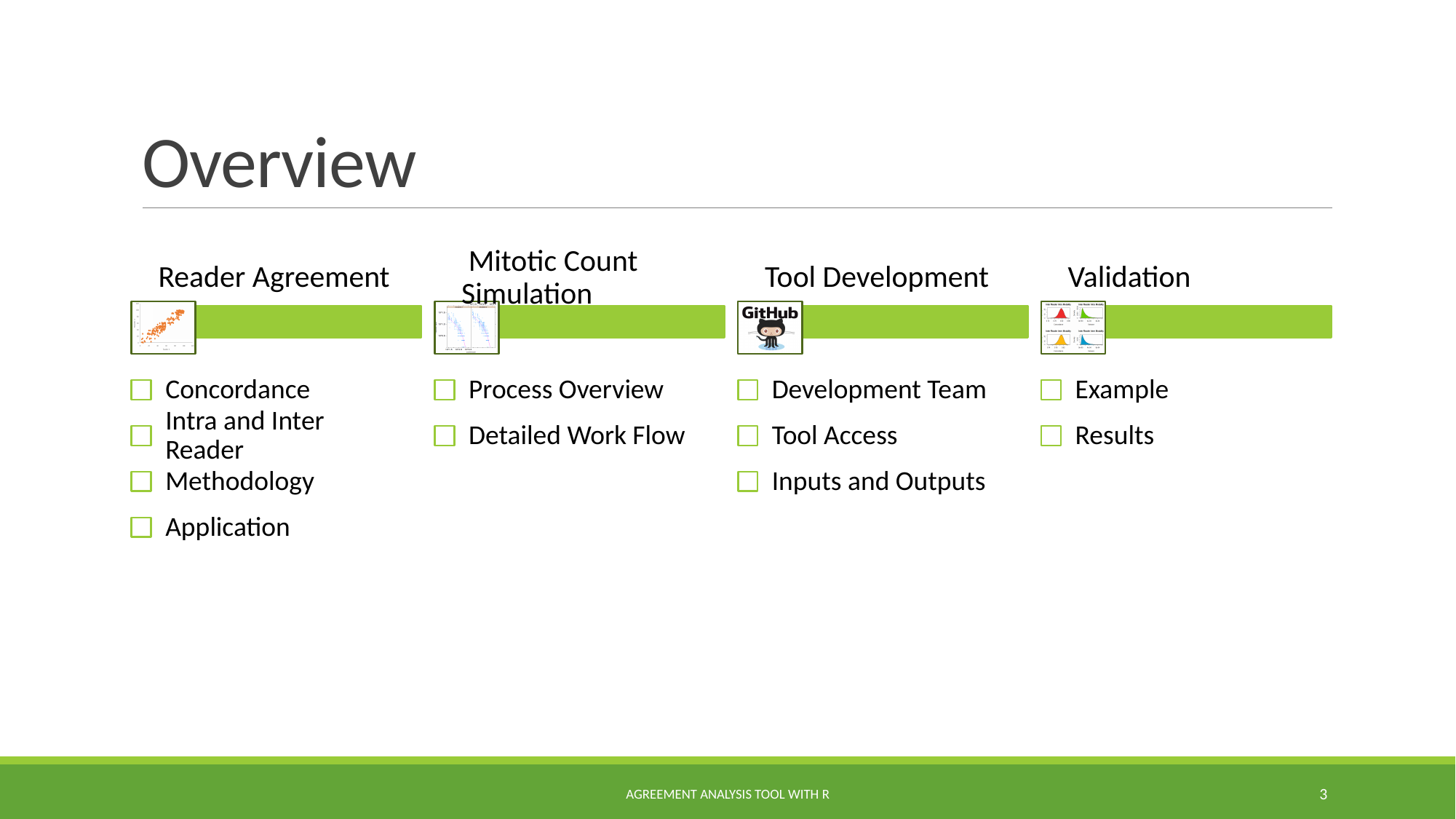

# Overview
Reader Agreement

Concordance

Intra and Inter Reader

Methodology

Application

 Mitotic Count Simulation

Process Overview

Detailed Work Flow

Tool Development

Development Team

Tool Access

Inputs and Outputs

Validation

Example

Results

Agreement Analysis Tool with R
3